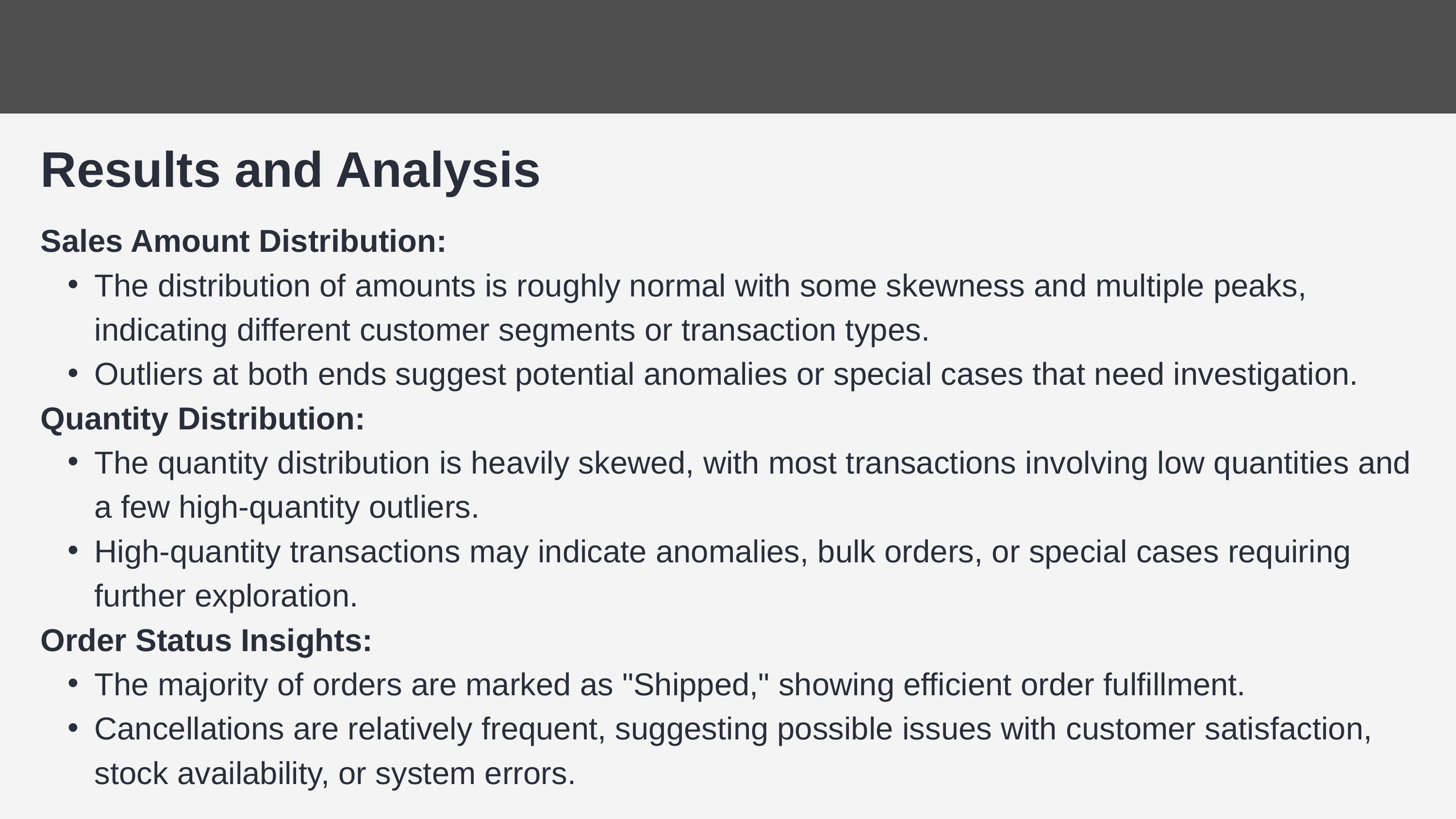

Results and Analysis
Sales Amount Distribution:
The distribution of amounts is roughly normal with some skewness and multiple peaks, indicating different customer segments or transaction types.
Outliers at both ends suggest potential anomalies or special cases that need investigation.
Quantity Distribution:
The quantity distribution is heavily skewed, with most transactions involving low quantities and a few high-quantity outliers.
High-quantity transactions may indicate anomalies, bulk orders, or special cases requiring further exploration.
Order Status Insights:
The majority of orders are marked as "Shipped," showing efficient order fulfillment.
Cancellations are relatively frequent, suggesting possible issues with customer satisfaction, stock availability, or system errors.